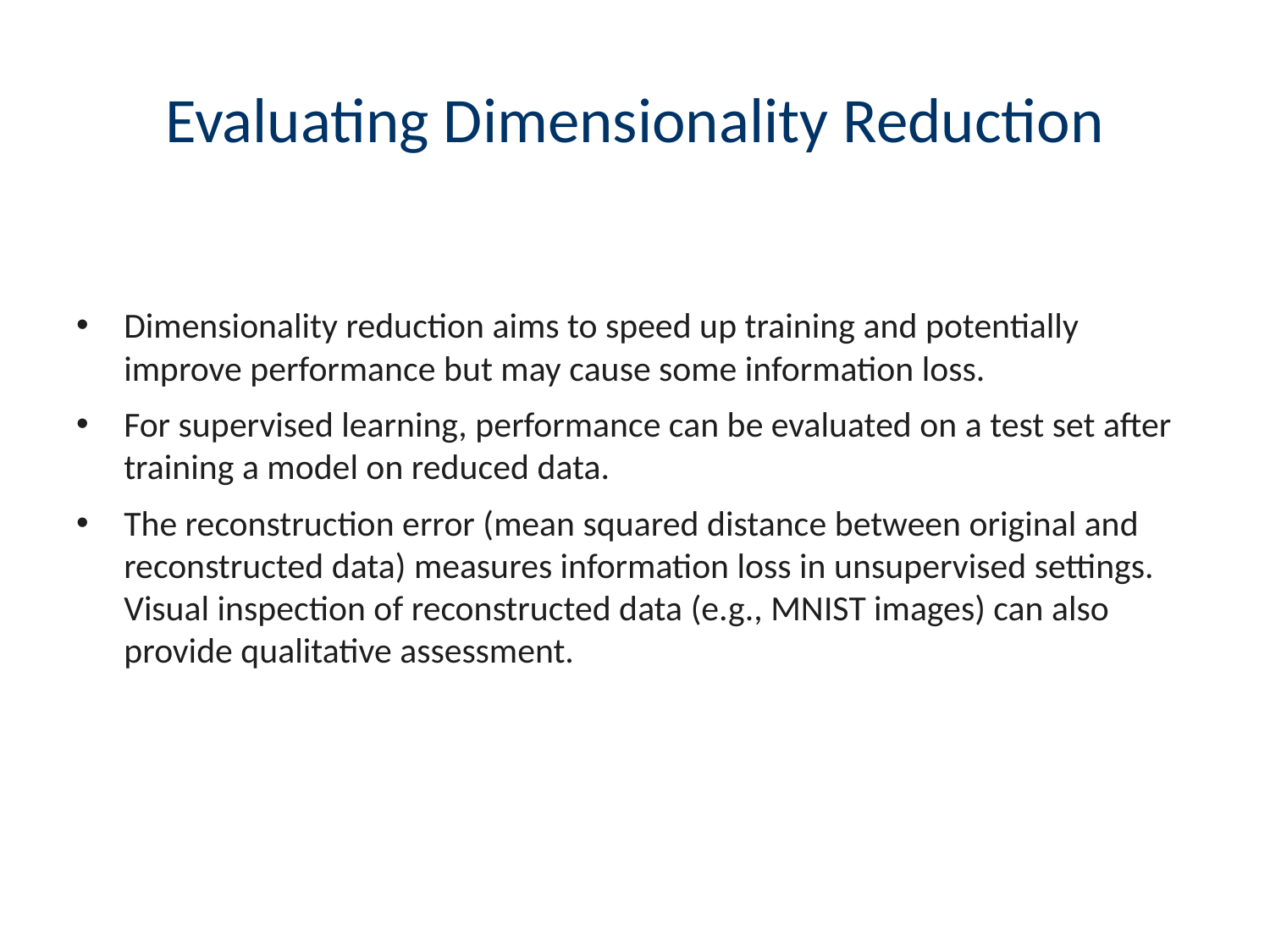

# Evaluating Dimensionality Reduction

Dimensionality reduction aims to speed up training and potentially improve performance but may cause some information loss.
For supervised learning, performance can be evaluated on a test set after training a model on reduced data.
The reconstruction error (mean squared distance between original and reconstructed data) measures information loss in unsupervised settings.  Visual inspection of reconstructed data (e.g., MNIST images) can also provide qualitative assessment.